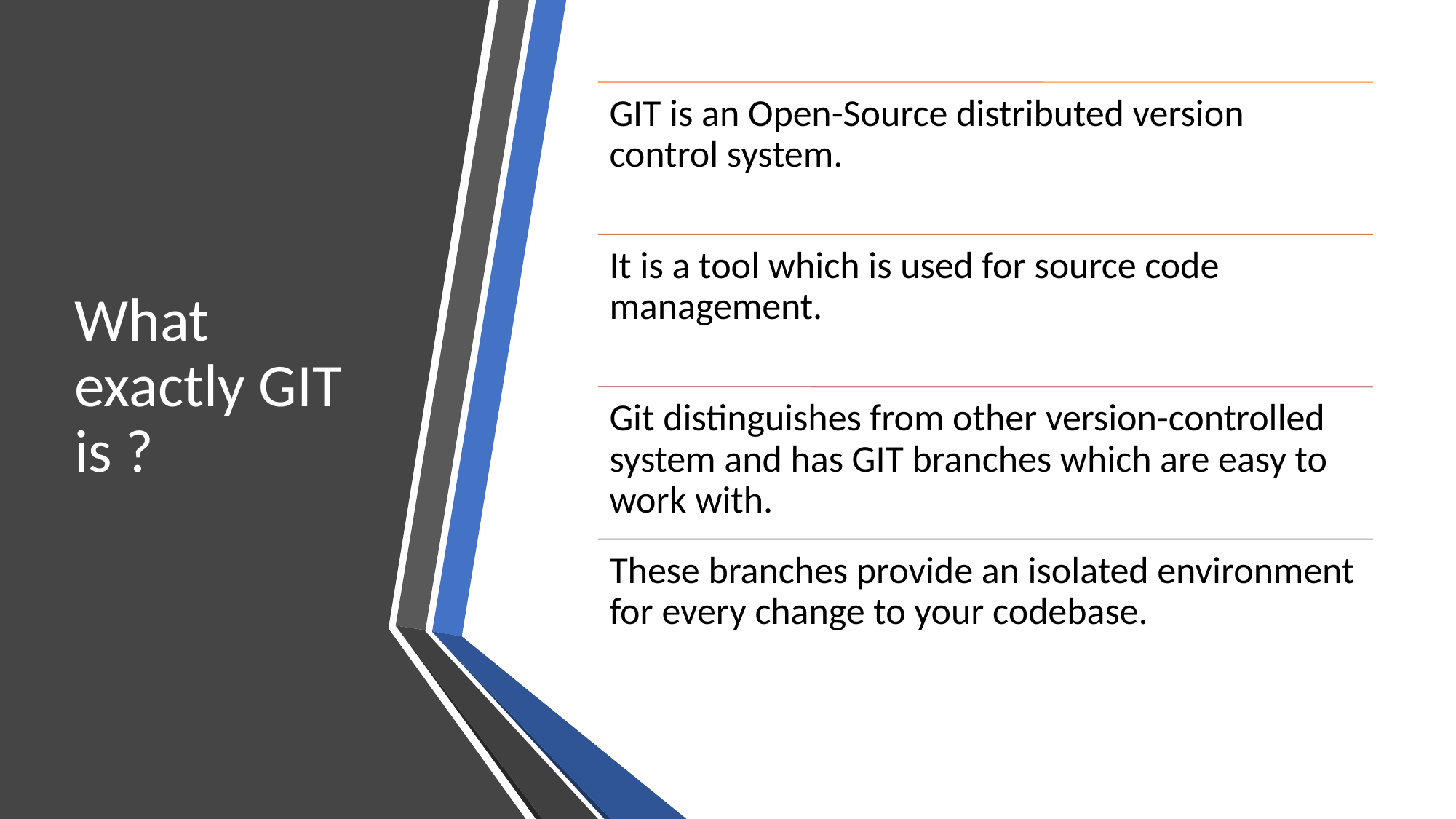

# What exactly GIT is ?
GIT is an Open-Source distributed version control system.
It is a tool which is used for source code management.
Git distinguishes from other version-controlled system and has GIT branches which are easy to work with.
These branches provide an isolated environment for every change to your codebase.